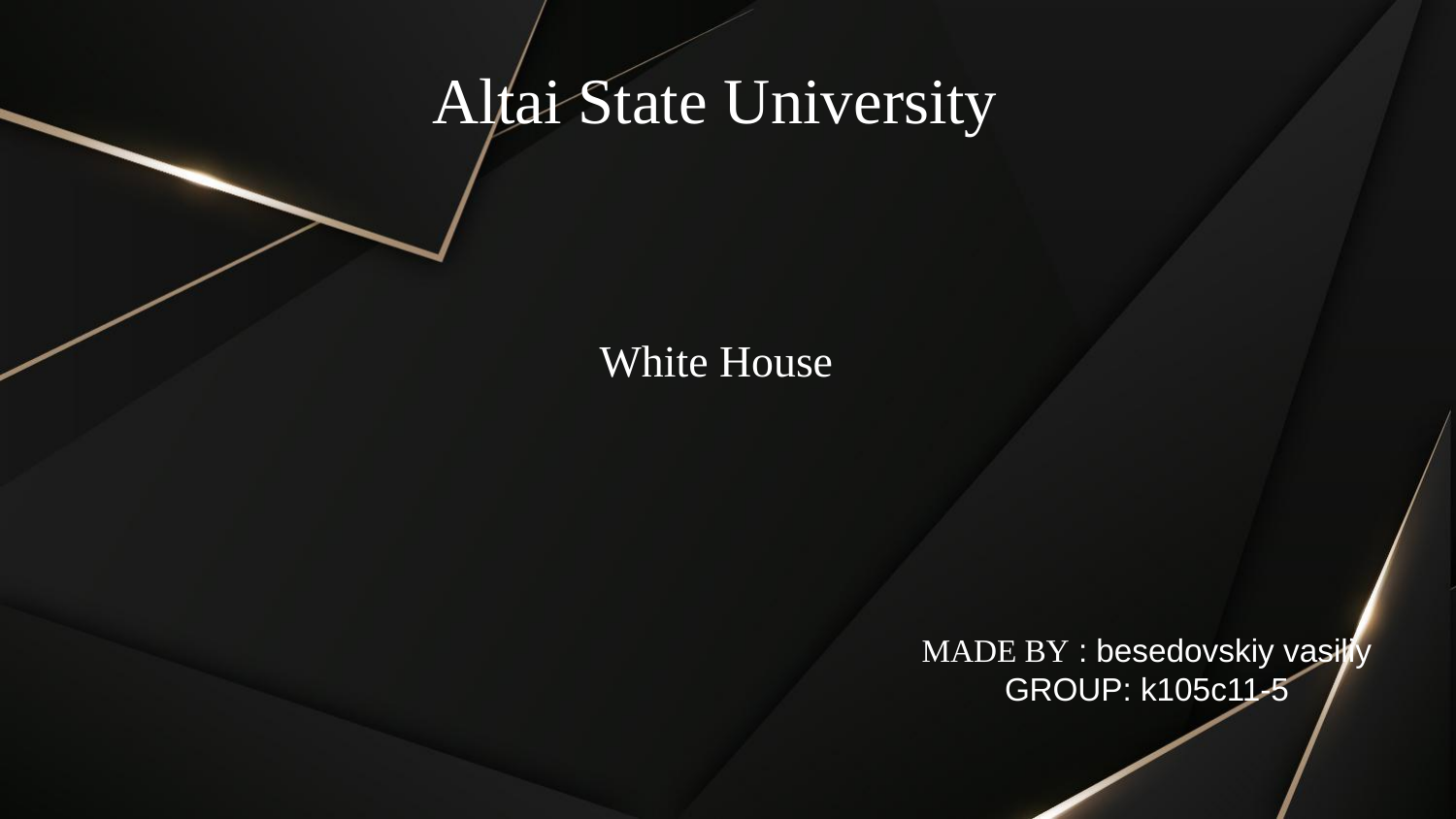

# Altai State University
White House
MADE BY : besedovskiy vasiliy
GROUP: k105c11-5